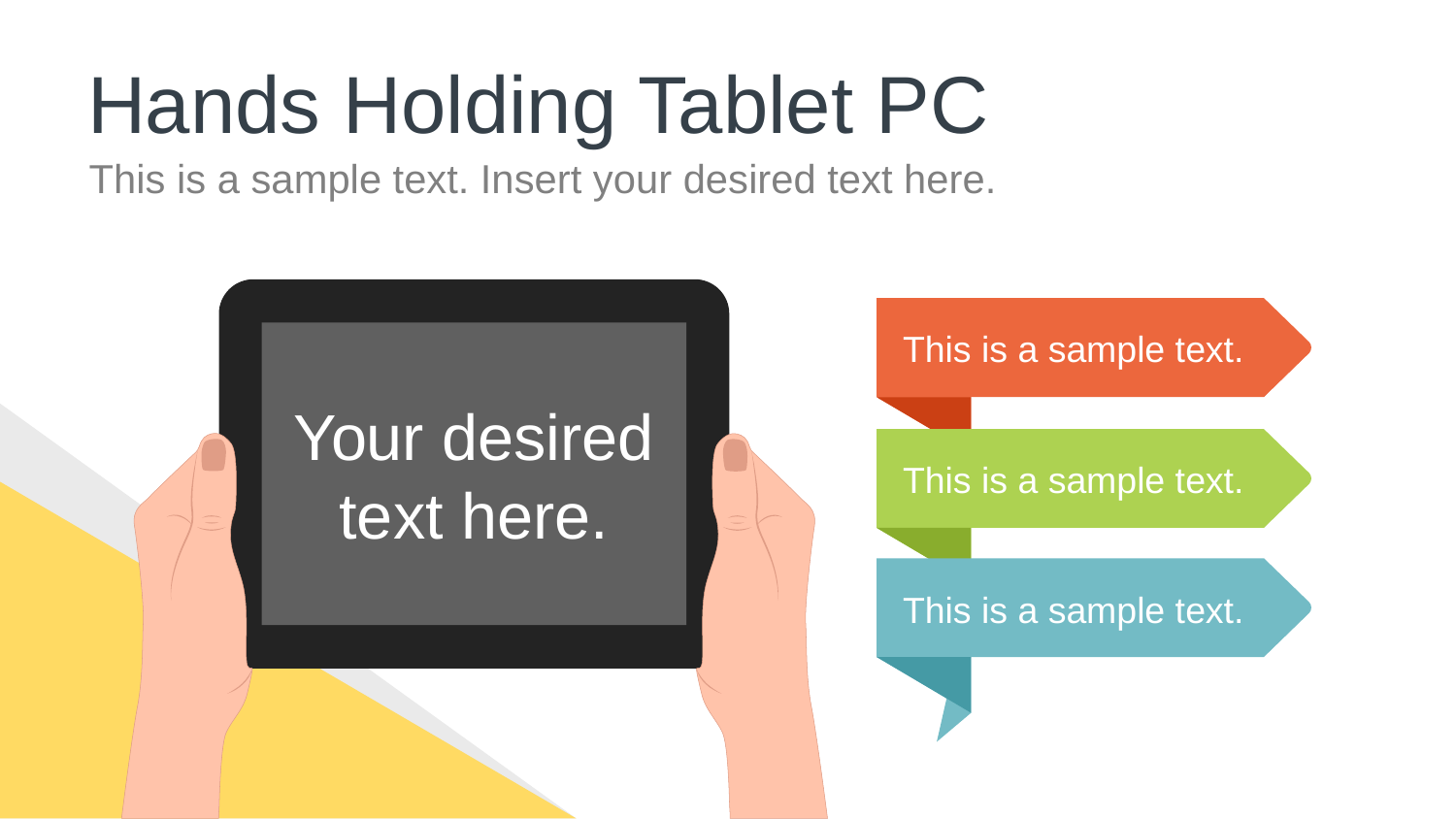

# Hands Holding Tablet PC
This is a sample text. Insert your desired text here.
This is a sample text.
Your desired text here.
This is a sample text.
This is a sample text.